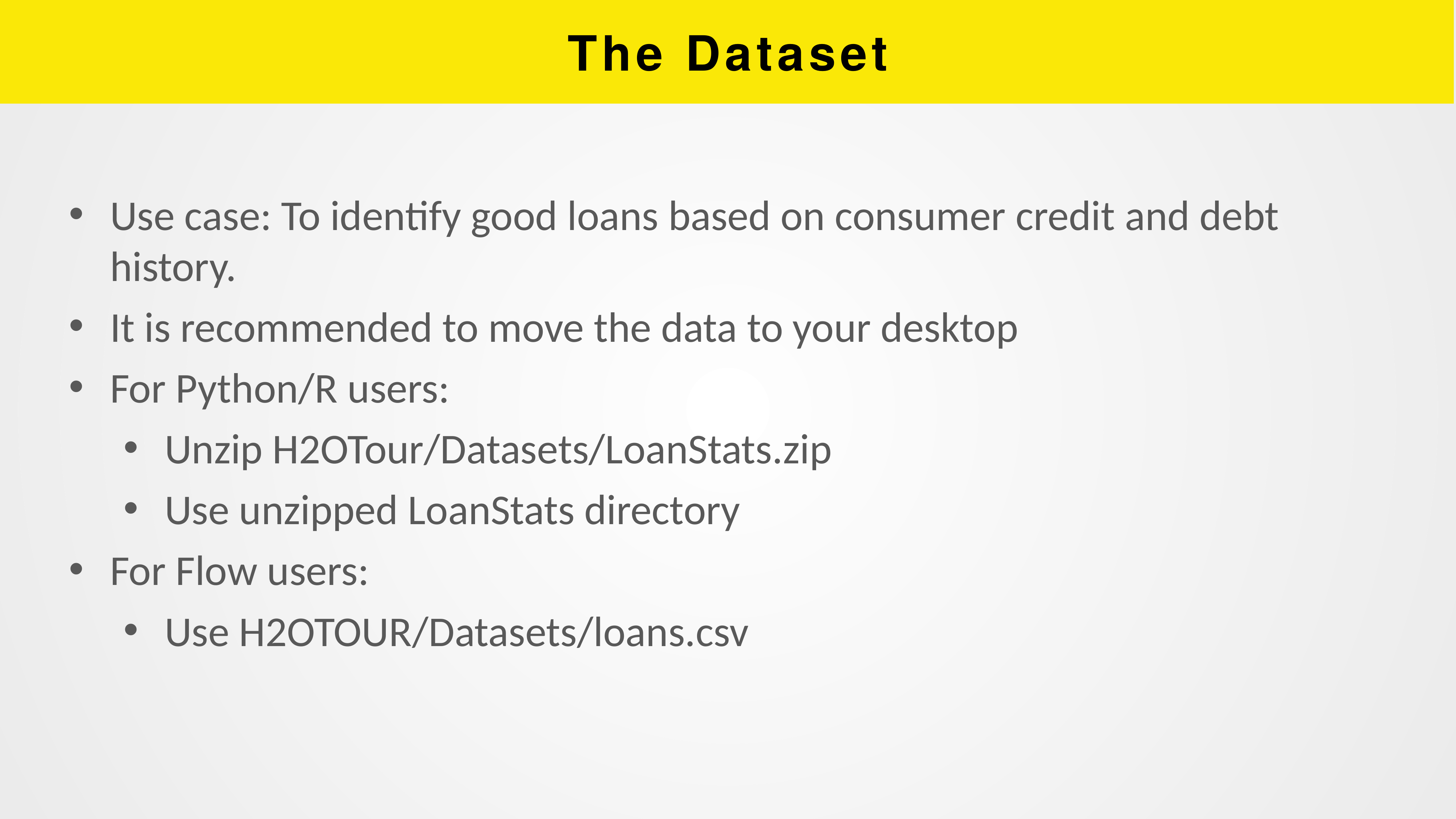

# The Dataset
Use case: To identify good loans based on consumer credit and debt history.
It is recommended to move the data to your desktop
For Python/R users:
Unzip H2OTour/Datasets/LoanStats.zip
Use unzipped LoanStats directory
For Flow users:
Use H2OTOUR/Datasets/loans.csv